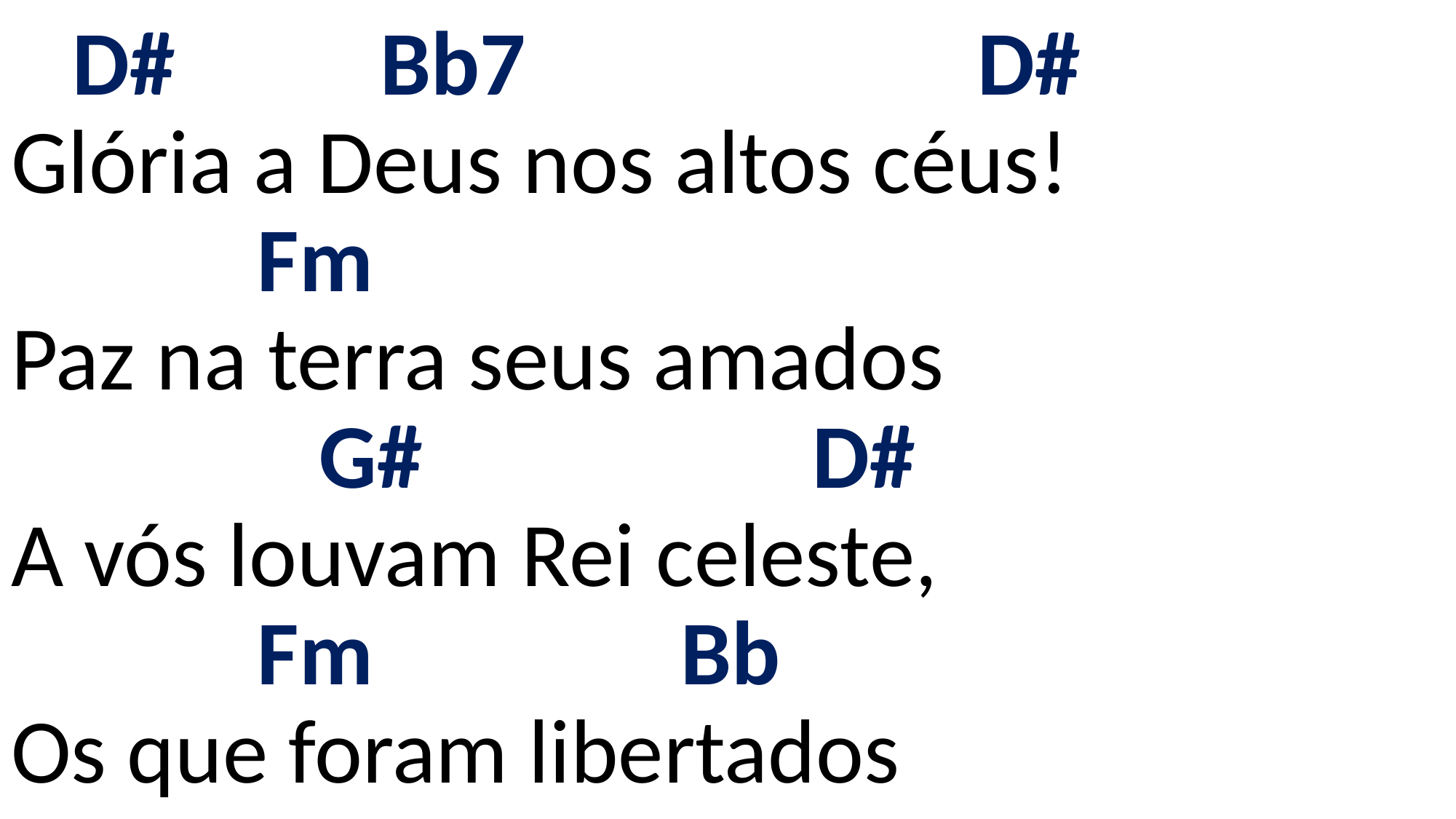

# D#          Bb7                      D# Glória a Deus nos altos céus! Fm Paz na terra seus amados G#                   D# A vós louvam Rei celeste, Fm               Bb Os que foram libertados